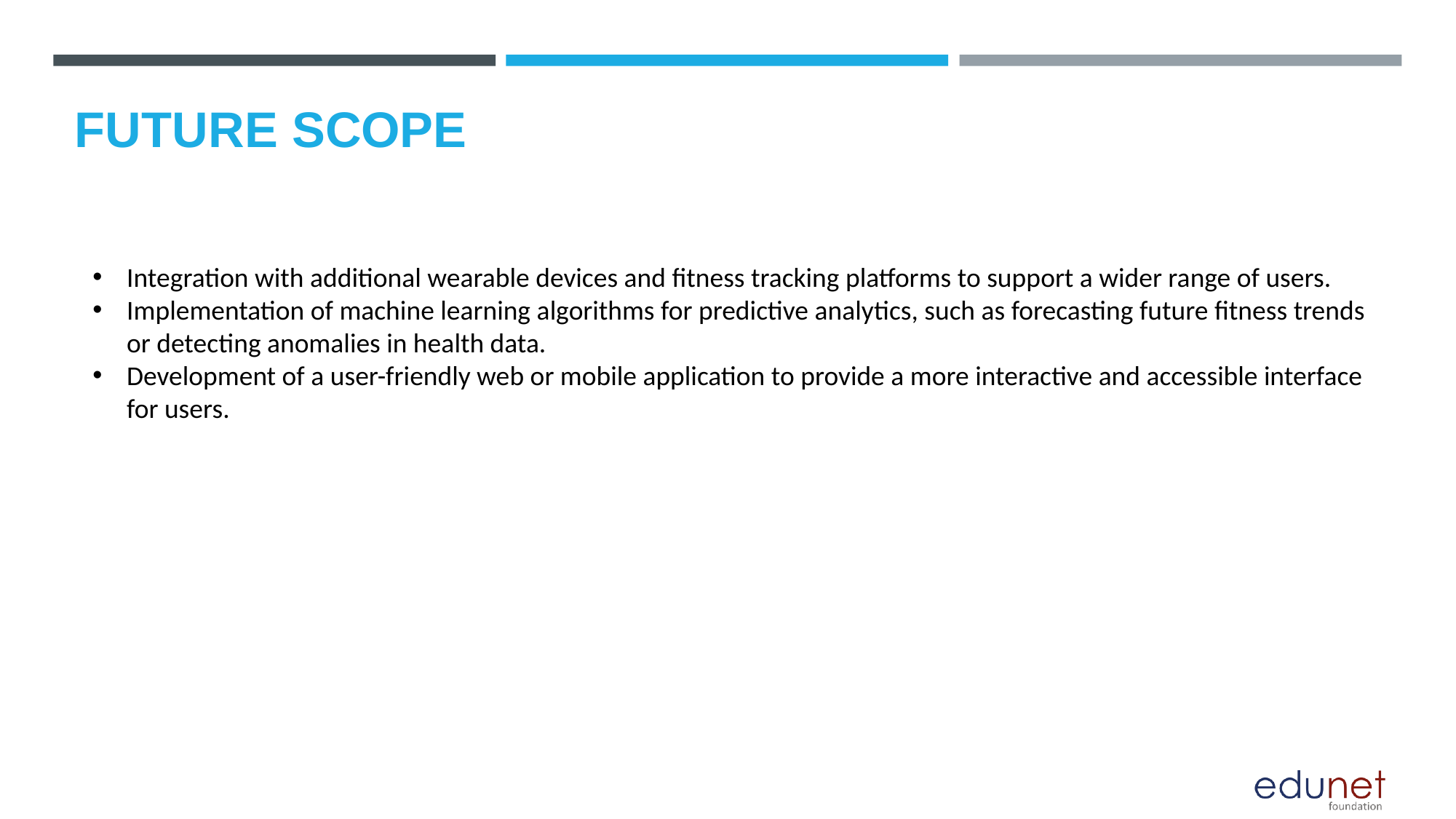

# FUTURE SCOPE
Integration with additional wearable devices and fitness tracking platforms to support a wider range of users.
Implementation of machine learning algorithms for predictive analytics, such as forecasting future fitness trends or detecting anomalies in health data.
Development of a user-friendly web or mobile application to provide a more interactive and accessible interface for users.